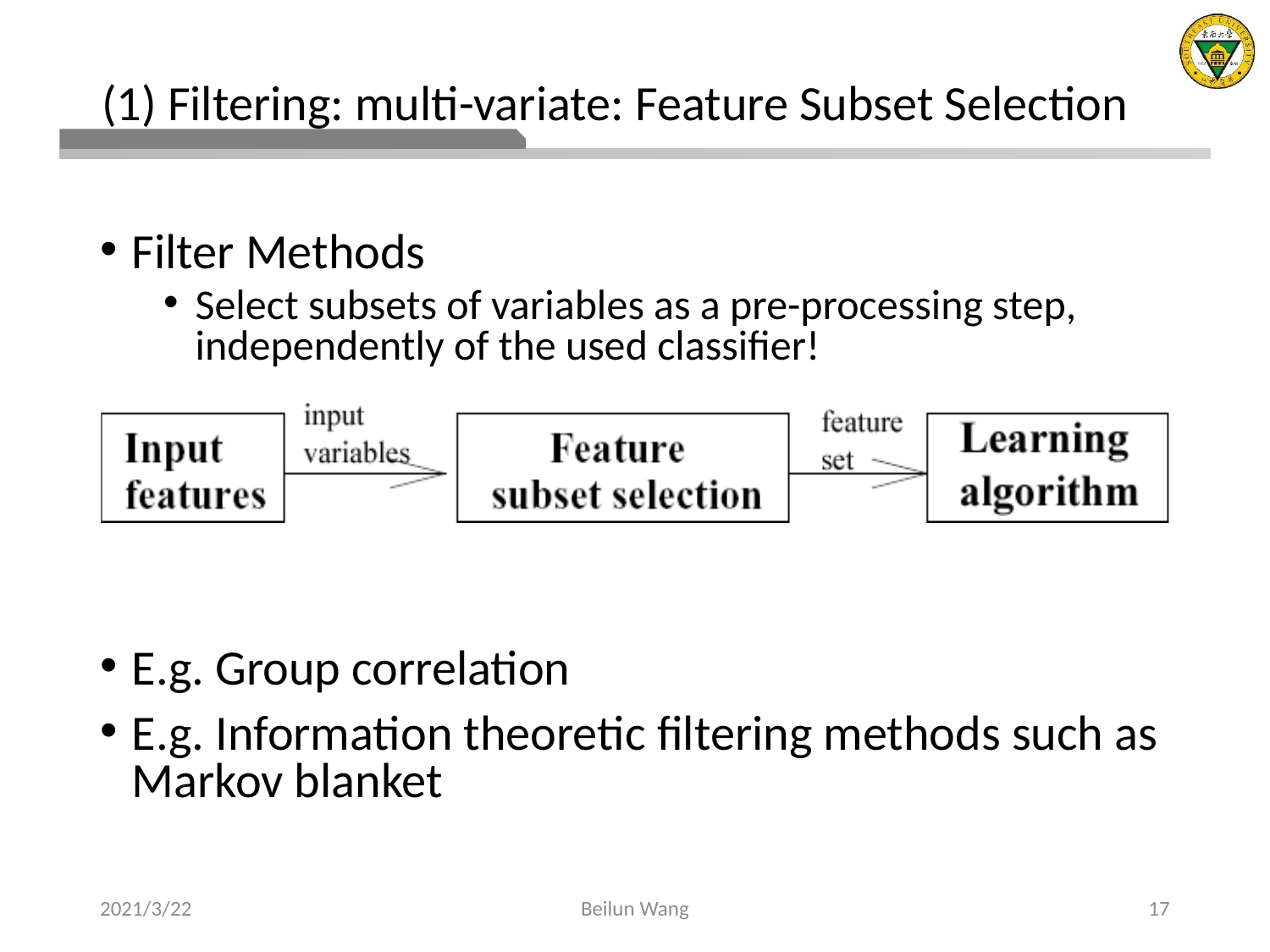

# (1) Filtering: multi-variate: Feature Subset Selection
Filter Methods
Select subsets of variables as a pre-processing step,  independently of the used classifier!

E.g. Group correlation
E.g. Information theoretic filtering methods such as  Markov blanket

2021/3/22
Beilun Wang
17